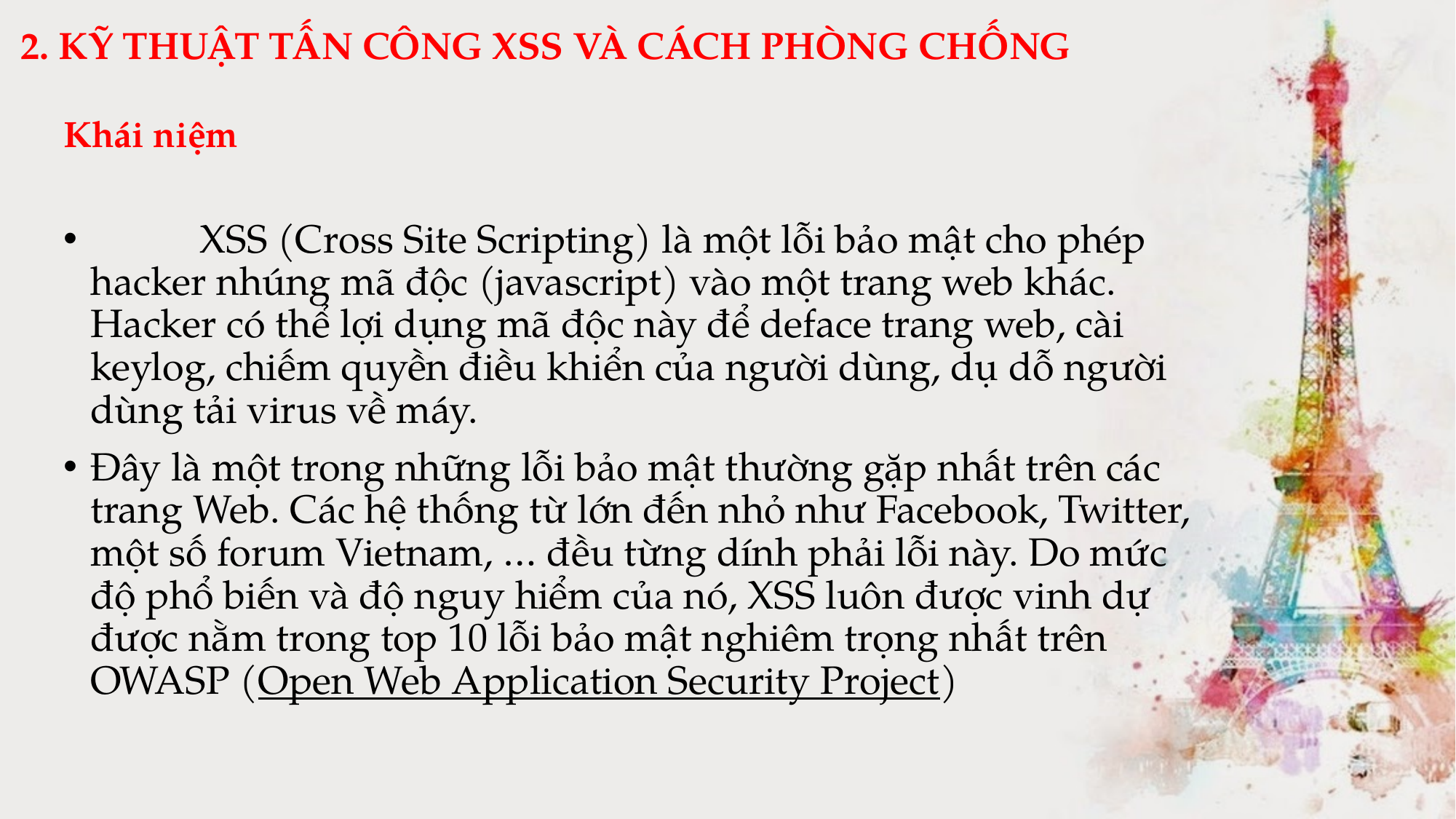

# 2. KỸ THUẬT TẤN CÔNG XSS VÀ CÁCH PHÒNG CHỐNG
Khái niệm
	XSS (Cross Site Scripting) là một lỗi bảo mật cho phép hacker nhúng mã độc (javascript) vào một trang web khác. Hacker có thể lợi dụng mã độc này để deface trang web, cài keylog, chiếm quyền điều khiển của người dùng, dụ dỗ người dùng tải virus về máy.
Đây là một trong những lỗi bảo mật thường gặp nhất trên các trang Web. Các hệ thống từ lớn đến nhỏ như Facebook, Twitter, một số forum Vietnam, … đều từng dính phải lỗi này. Do mức độ phổ biến và độ nguy hiểm của nó, XSS luôn được vinh dự được nằm trong top 10 lỗi bảo mật nghiêm trọng nhất trên OWASP (Open Web Application Security Project)